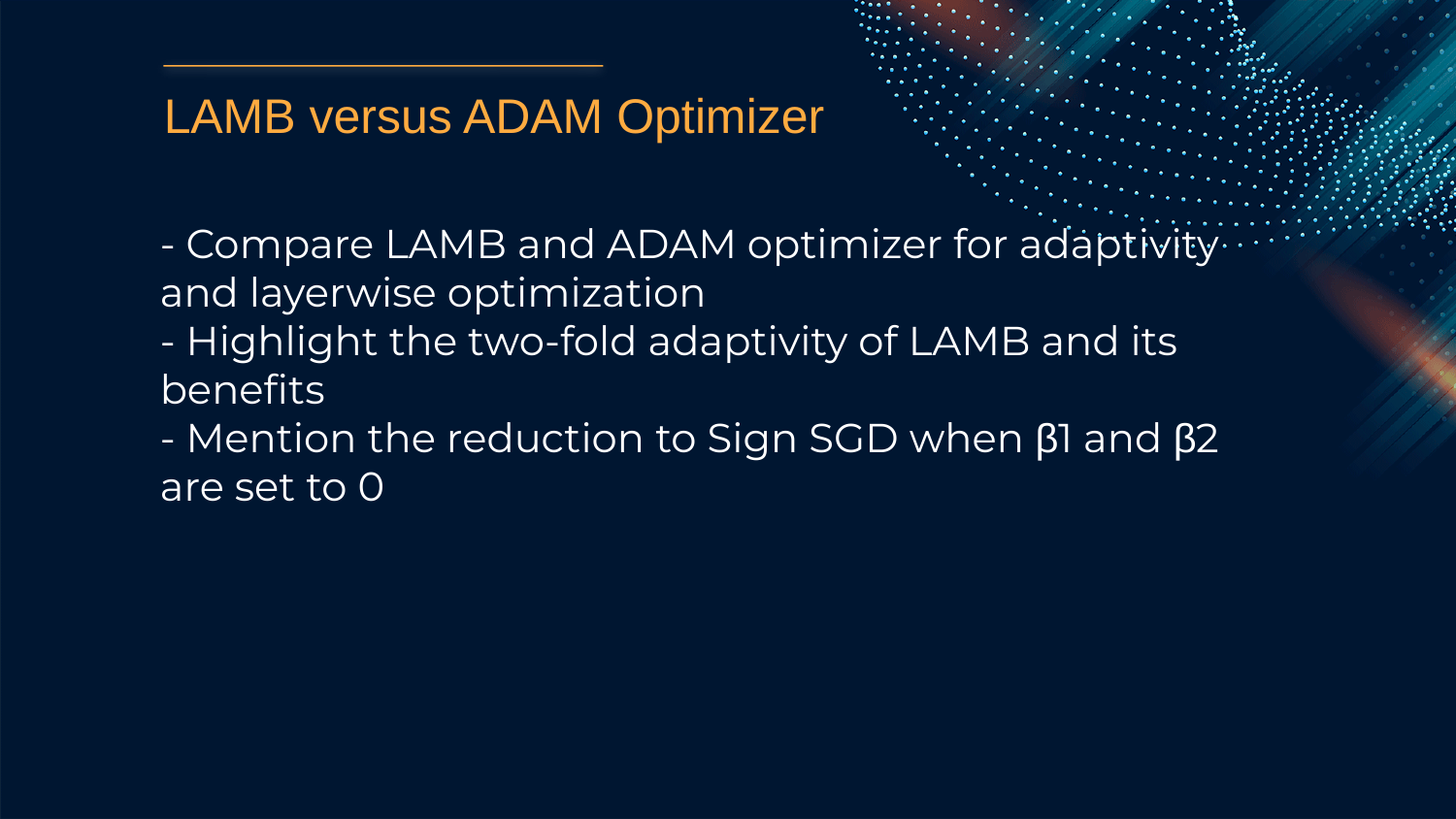

LAMB versus ADAM Optimizer
- Compare LAMB and ADAM optimizer for adaptivity and layerwise optimization
- Highlight the two-fold adaptivity of LAMB and its benefits
- Mention the reduction to Sign SGD when β1 and β2 are set to 0